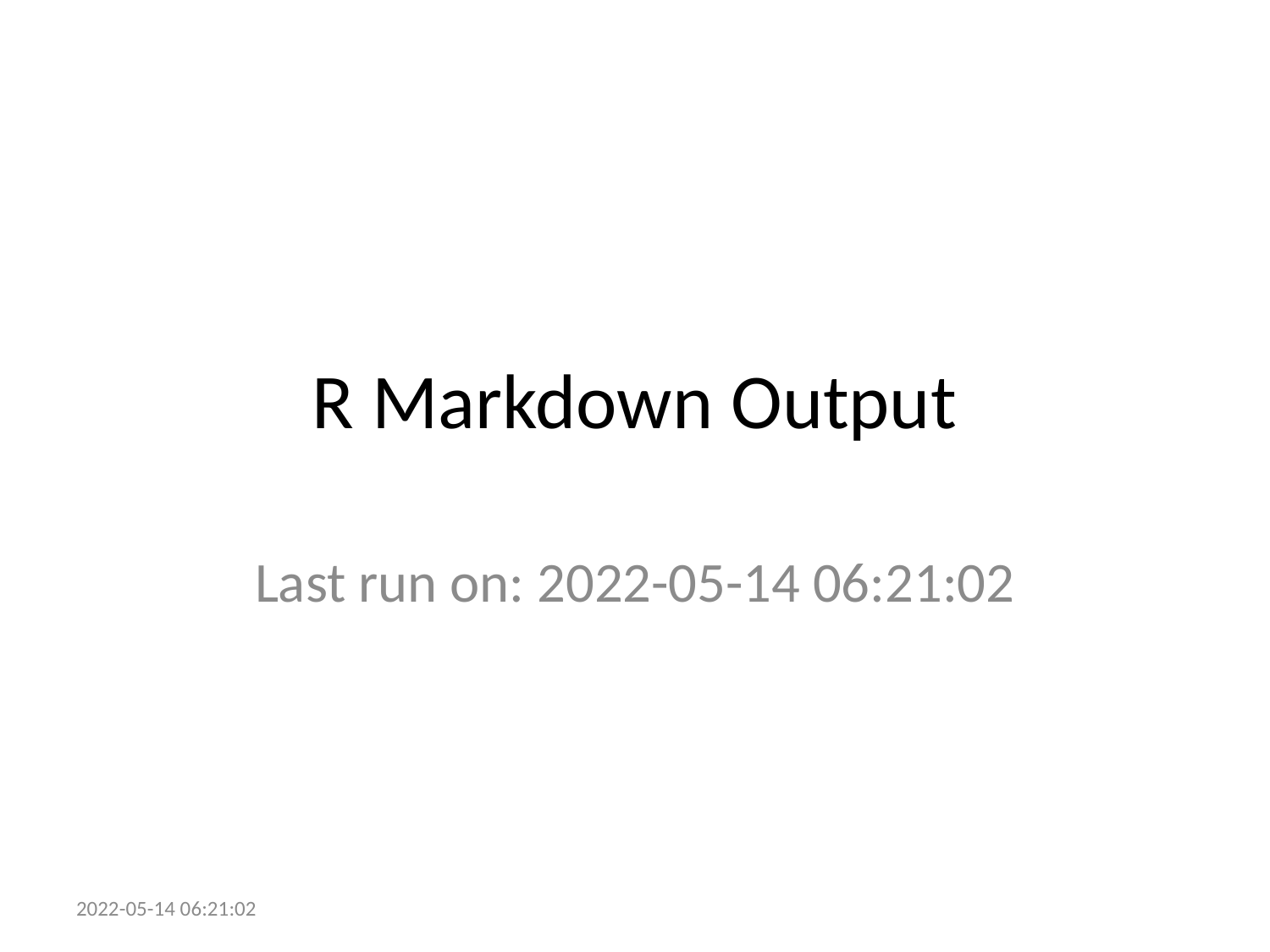

# R Markdown Output
Last run on: 2022-05-14 06:21:02
2022-05-14 06:21:02